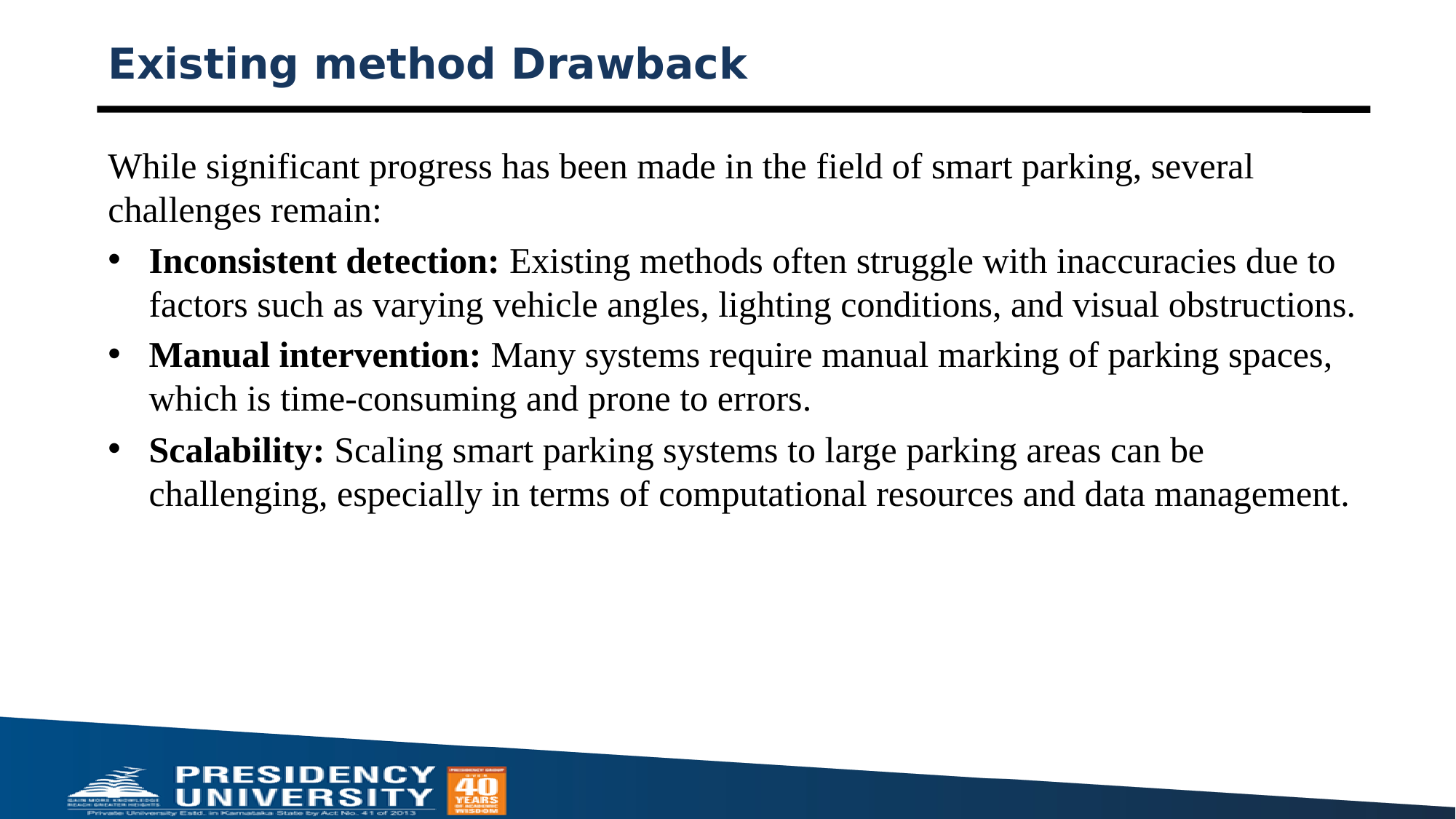

# Existing method Drawback
While significant progress has been made in the field of smart parking, several challenges remain:
Inconsistent detection: Existing methods often struggle with inaccuracies due to factors such as varying vehicle angles, lighting conditions, and visual obstructions.
Manual intervention: Many systems require manual marking of parking spaces, which is time-consuming and prone to errors.
Scalability: Scaling smart parking systems to large parking areas can be challenging, especially in terms of computational resources and data management.